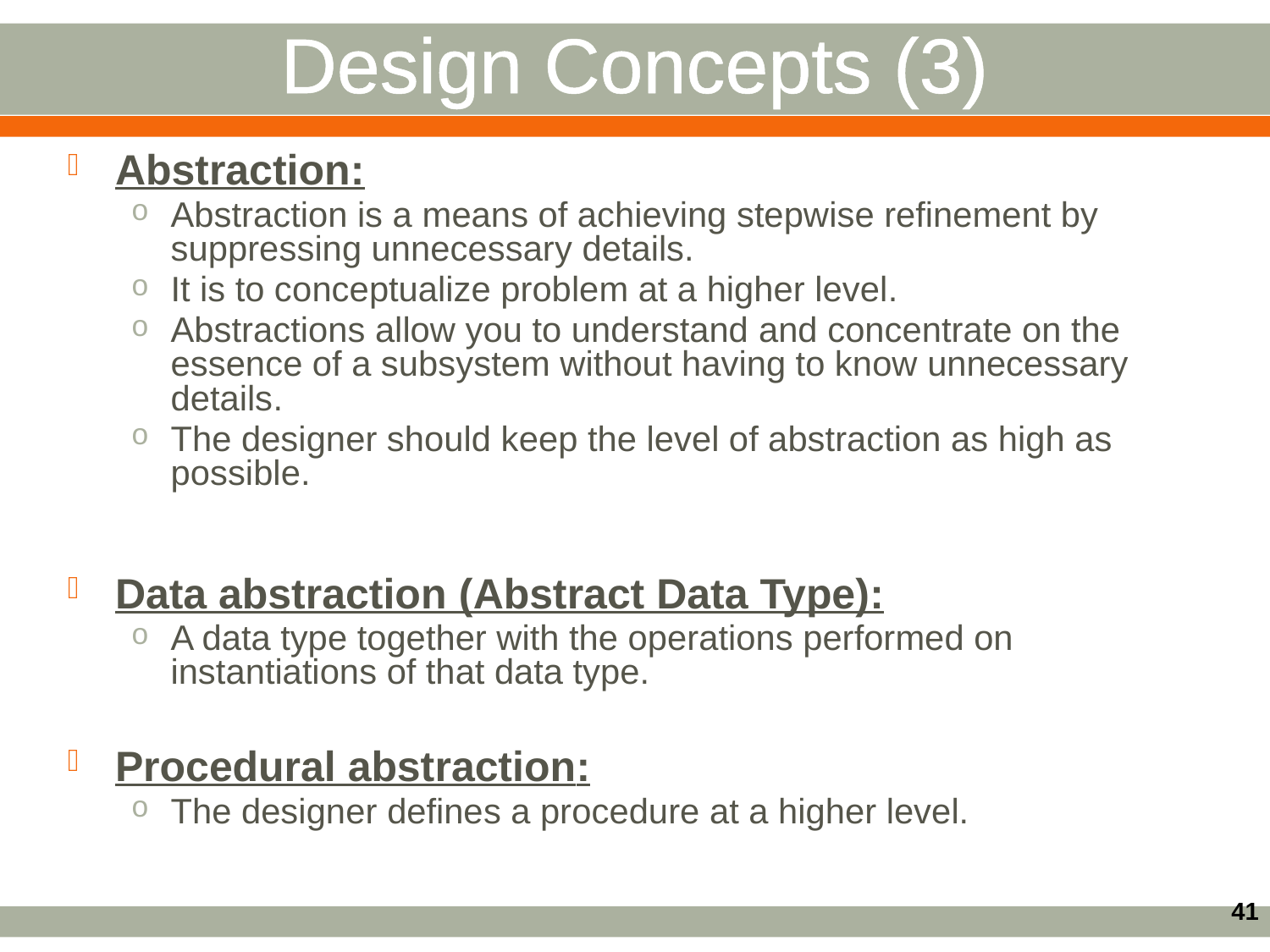

# Design Concepts (3)
Abstraction:
Abstraction is a means of achieving stepwise refinement by suppressing unnecessary details.
It is to conceptualize problem at a higher level.
Abstractions allow you to understand and concentrate on the essence of a subsystem without having to know unnecessary details.
The designer should keep the level of abstraction as high as possible.

Data abstraction (Abstract Data Type):
A data type together with the operations performed on instantiations of that data type.

Procedural abstraction:
The designer defines a procedure at a higher level.
41